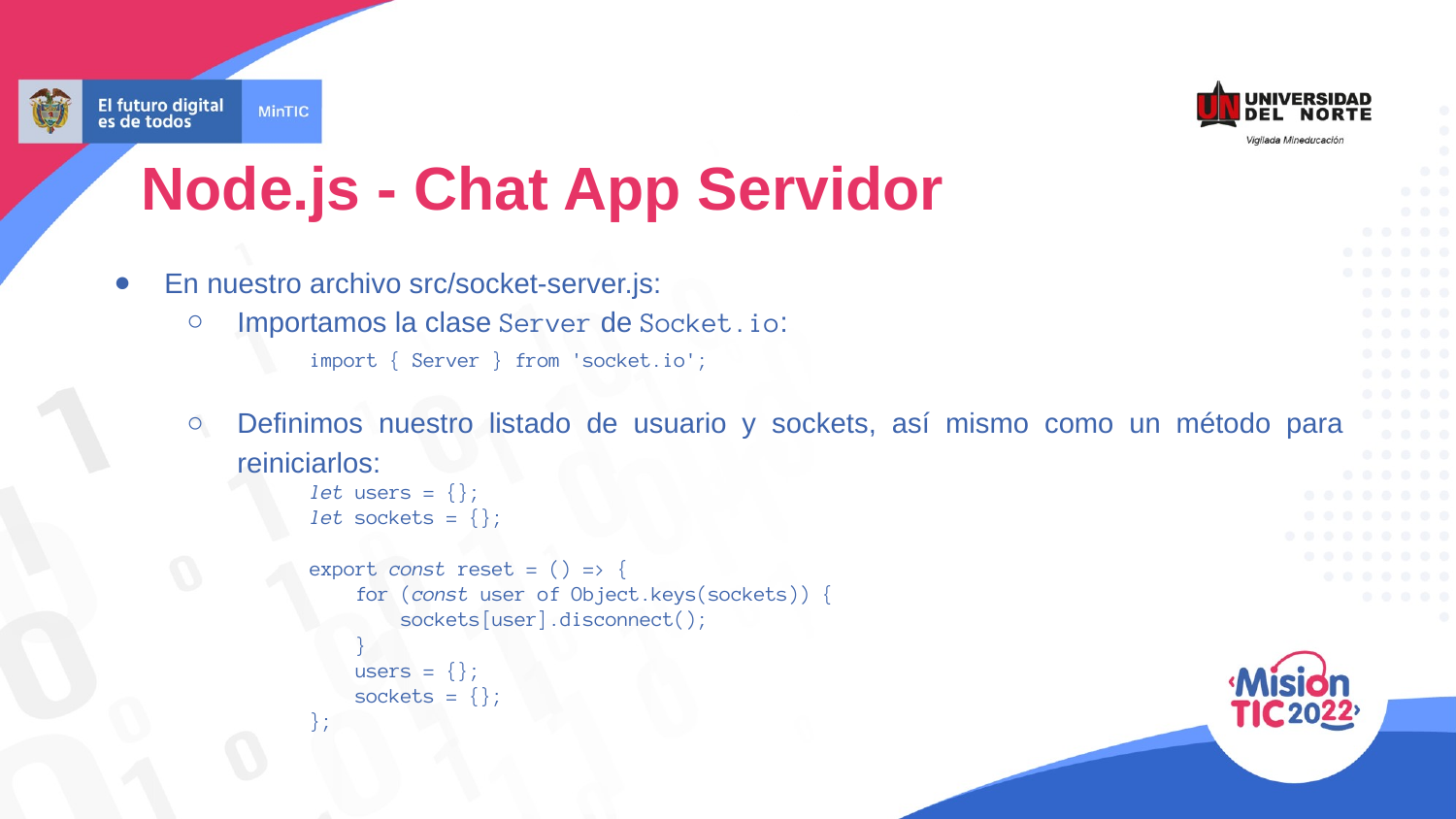

Node.js - Chat App Servidor
En nuestro archivo src/socket-server.js:
Importamos la clase Server de Socket.io:
import { Server } from 'socket.io';
Definimos nuestro listado de usuario y sockets, así mismo como un método para reiniciarlos:
let users = {};
let sockets = {};

export const reset = () => {
    for (const user of Object.keys(sockets)) {
        sockets[user].disconnect();
    }
    users = {};
    sockets = {};
};